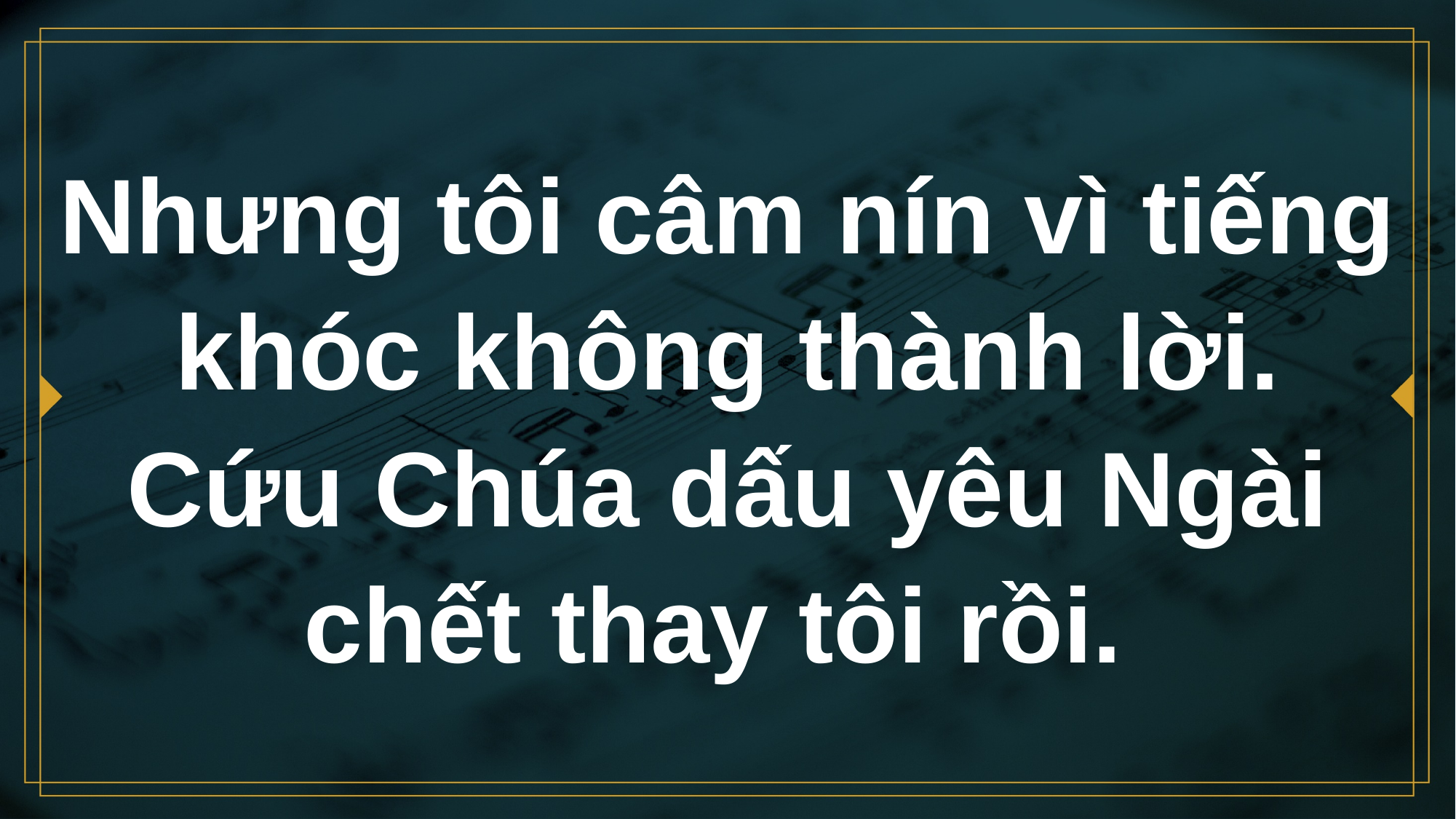

# Nhưng tôi câm nín vì tiếng khóc không thành lời. Cứu Chúa dấu yêu Ngài chết thay tôi rồi.